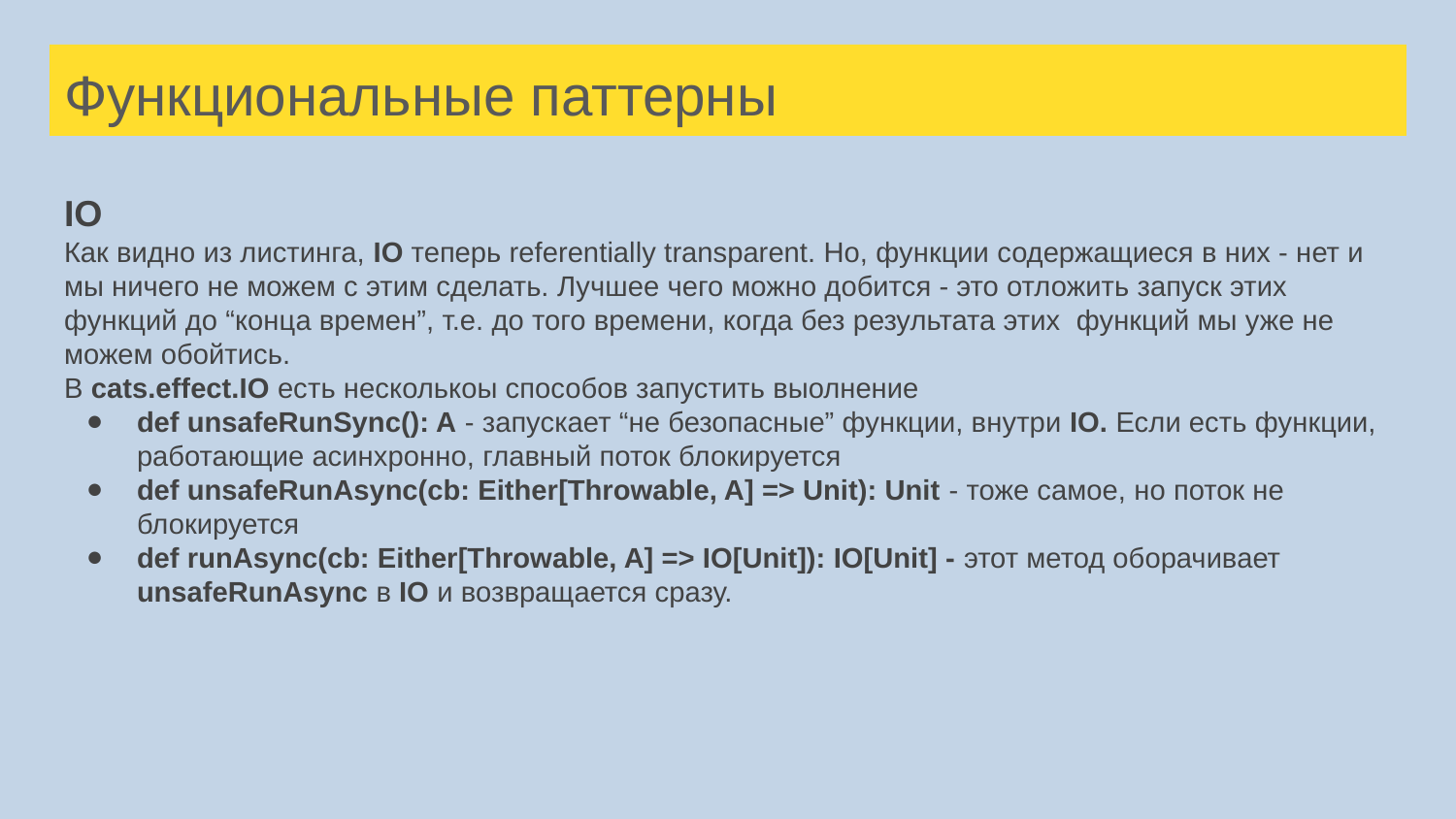

# Функциональные паттерны
IO
Как видно из листинга, IO теперь referentially transparent. Но, функции содержащиеся в них - нет и мы ничего не можем с этим сделать. Лучшее чего можно добится - это отложить запуск этих функций до “конца времен”, т.е. до того времени, когда без результата этих  функций мы уже не  можем обойтись.
В cats.effect.IO есть несколькоы способов запустить выолнение
def unsafeRunSync(): A - запускает “не безопасные” функции, внутри IO. Если есть функции, работающие асинхронно, главный поток блокируется
def unsafeRunAsync(cb: Either[Throwable, A] => Unit): Unit - тоже самое, но поток не блокируется
def runAsync(cb: Either[Throwable, A] => IO[Unit]): IO[Unit] - этот метод оборачивает unsafeRunAsync в IO и возвращается сразу.